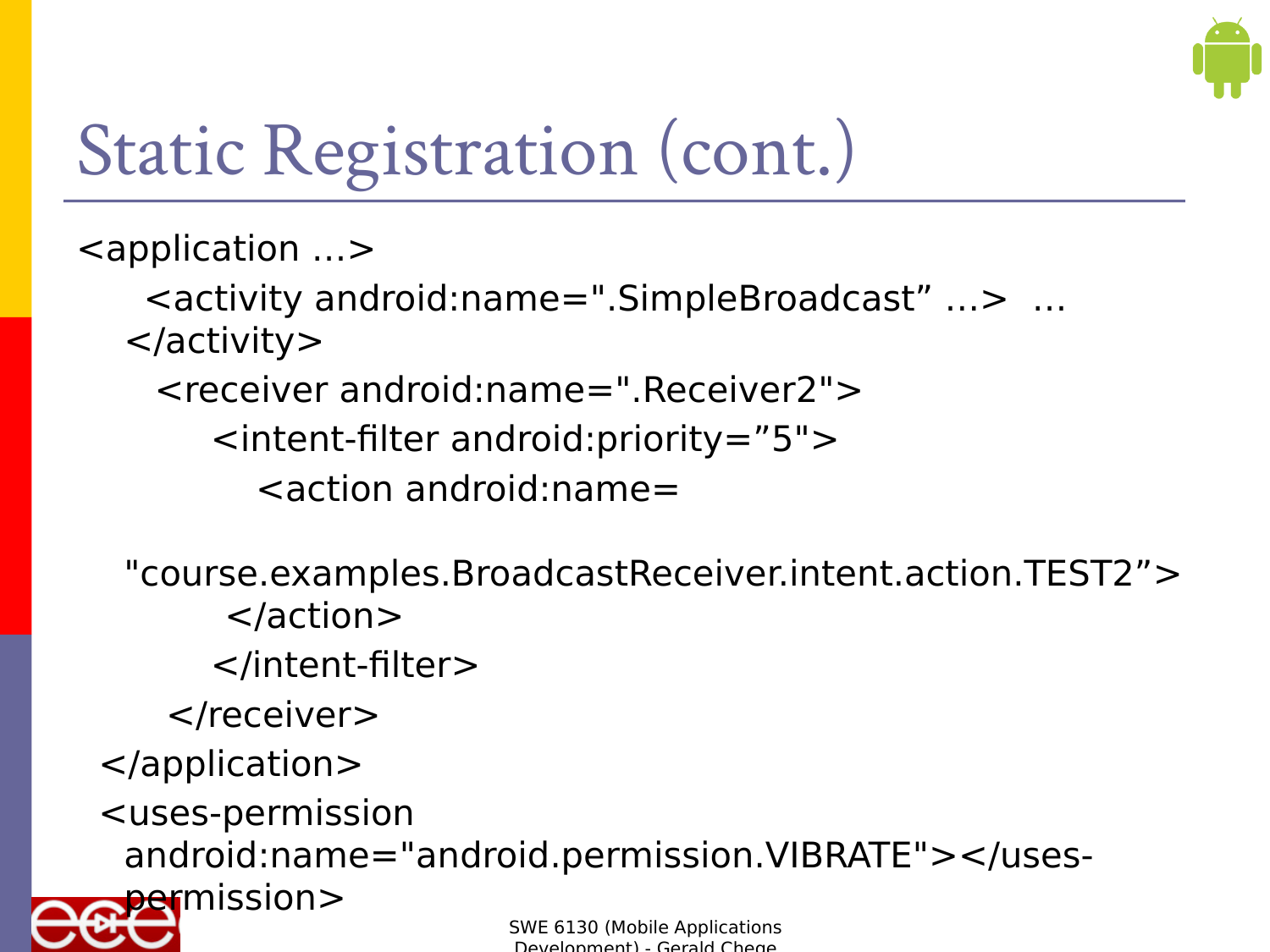

# Static Registration (cont.)
<application …>
      <activity android:name=".SimpleBroadcast” …>  …  </activity>
       <receiver android:name=".Receiver2">
            <intent-filter android:priority=”5">
                <action android:name=
                "course.examples.BroadcastReceiver.intent.action.TEST2”>
         </action>
            </intent-filter>
        </receiver>
  </application>
  <uses-permission
android:name="android.permission.VIBRATE"></uses-permission>
SWE 6130 (Mobile Applications Development) - Gerald Chege